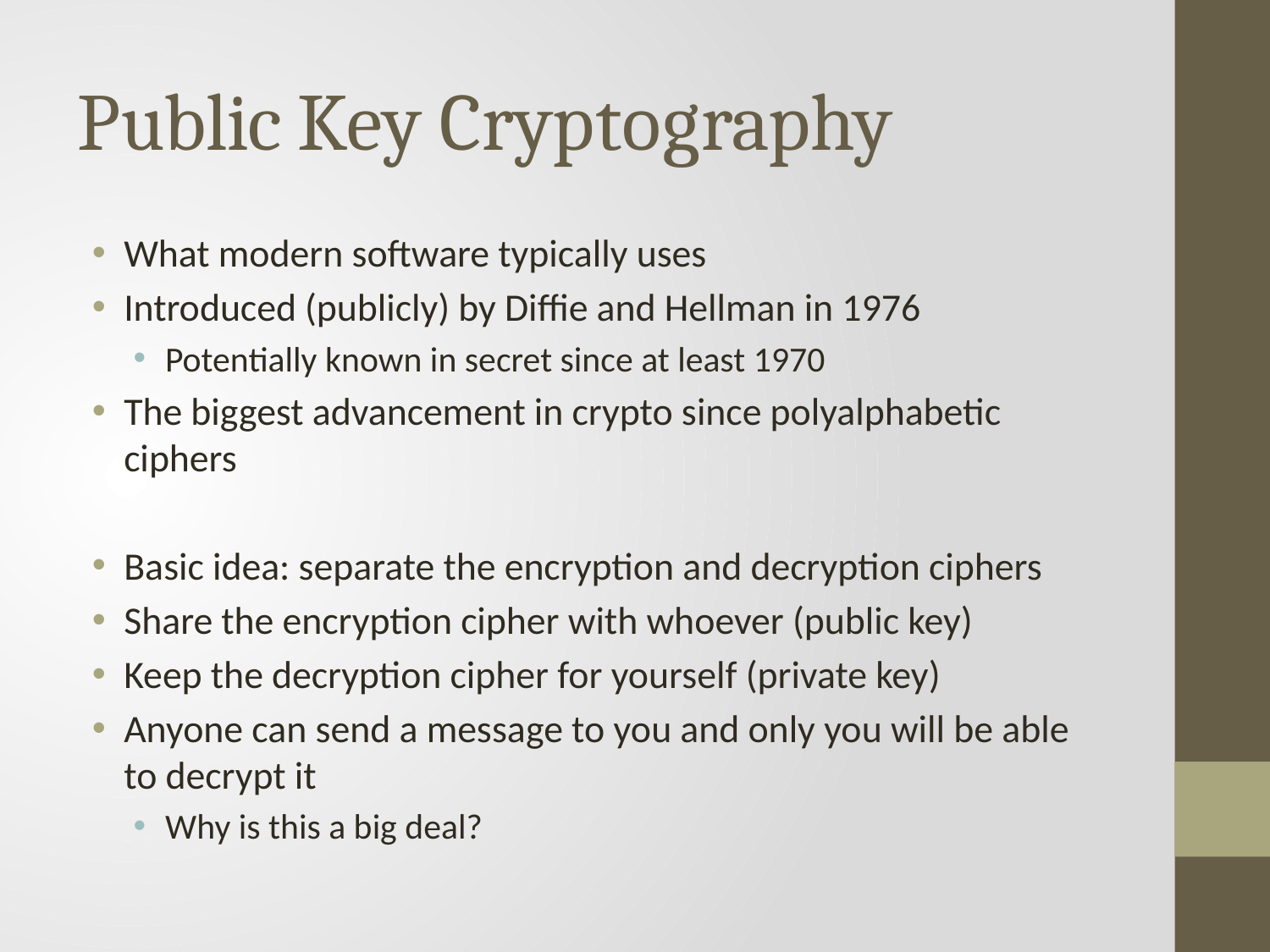

# Public Key Cryptography
What modern software typically uses
Introduced (publicly) by Diffie and Hellman in 1976
Potentially known in secret since at least 1970
The biggest advancement in crypto since polyalphabetic ciphers

Basic idea: separate the encryption and decryption ciphers
Share the encryption cipher with whoever (public key)
Keep the decryption cipher for yourself (private key)
Anyone can send a message to you and only you will be able to decrypt it
Why is this a big deal?